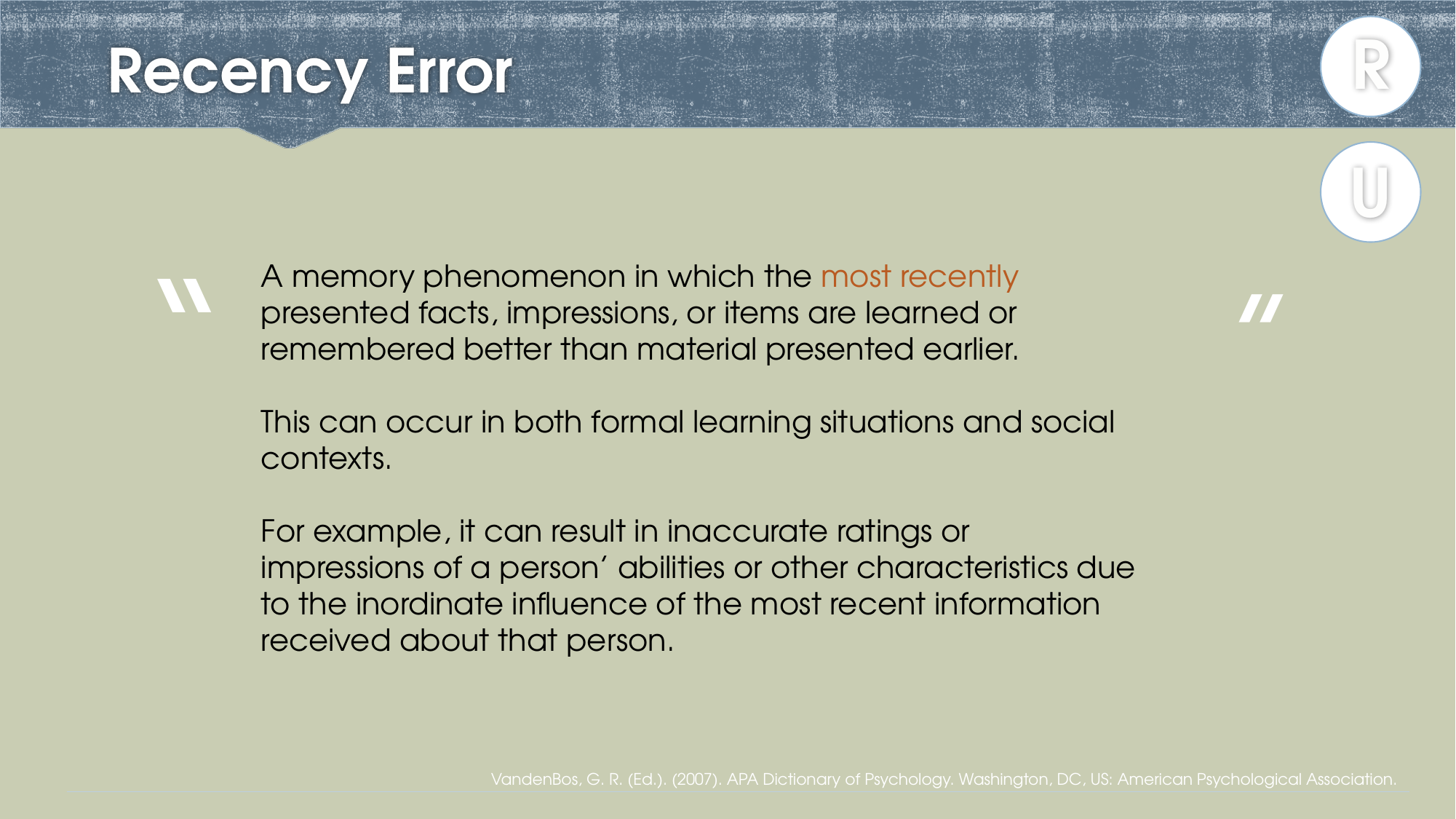

R
# Recency Error

U
“
”

A memory phenomenon in which the most recently presented facts, impressions, or items are learned or remembered better than material presented earlier.

This can occur in both formal learning situations and social contexts.

For example, it can result in inaccurate ratings or impressions of a person’ abilities or other characteristics due to the inordinate influence of the most recent information received about that person.
VandenBos, G. R. (Ed.). (2007). APA Dictionary of Psychology. Washington, DC, US: American Psychological Association.